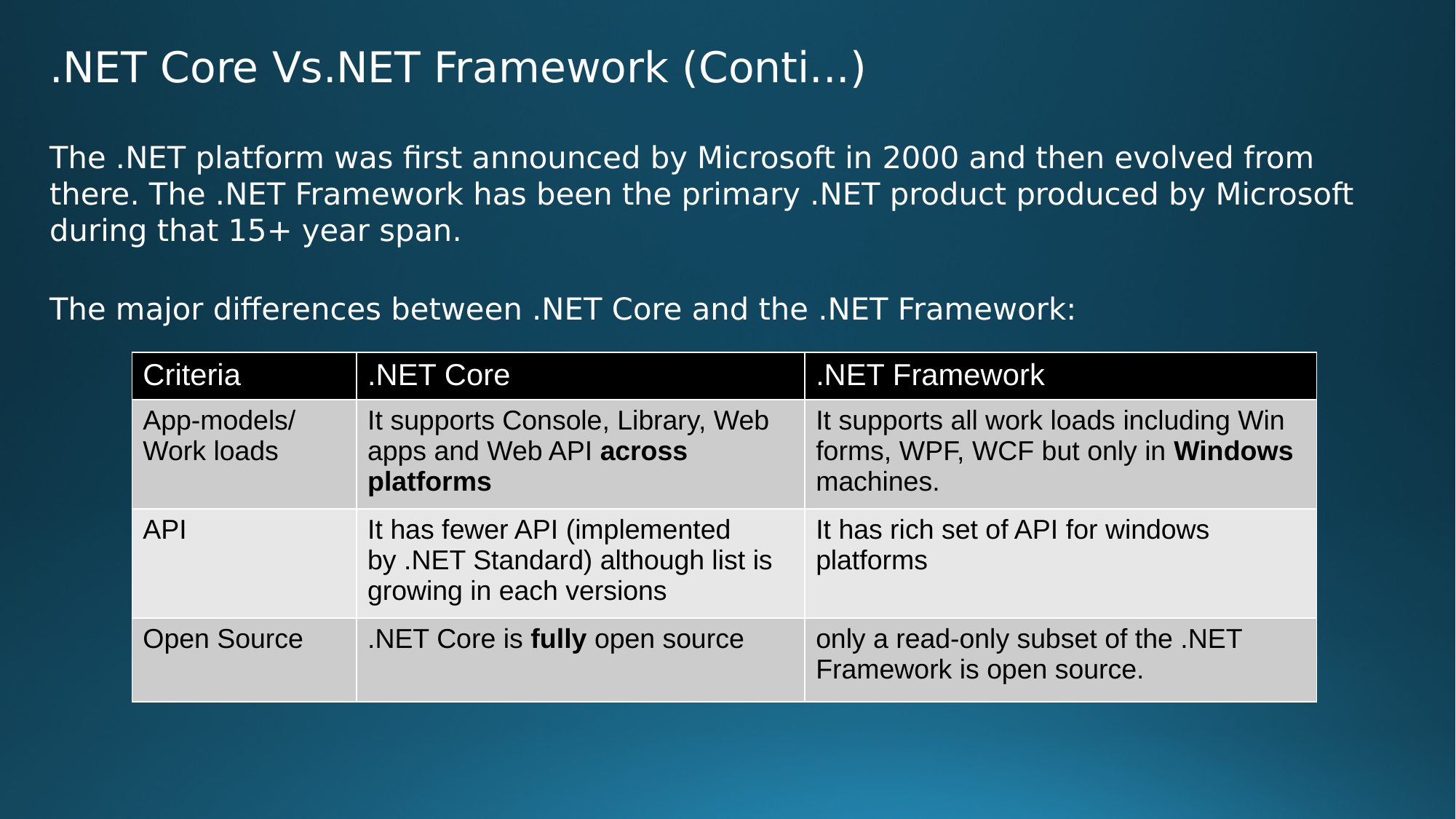

.NET Core Vs.NET Framework (Conti...)
The .NET platform was first announced by Microsoft in 2000 and then evolved from there. The .NET Framework has been the primary .NET product produced by Microsoft during that 15+ year span.

The major differences between .NET Core and the .NET Framework:
| Criteria | .NET Core | .NET Framework |
| --- | --- | --- |
| App-models/ Work loads | It supports Console, Library, Web apps and Web API across platforms | It supports all work loads including Win forms, WPF, WCF but only in Windows machines. |
| API | It has fewer API (implemented by .NET Standard) although list is growing in each versions | It has rich set of API for windows platforms |
| Open Source | .NET Core is fully open source | only a read-only subset of the .NET Framework is open source. |